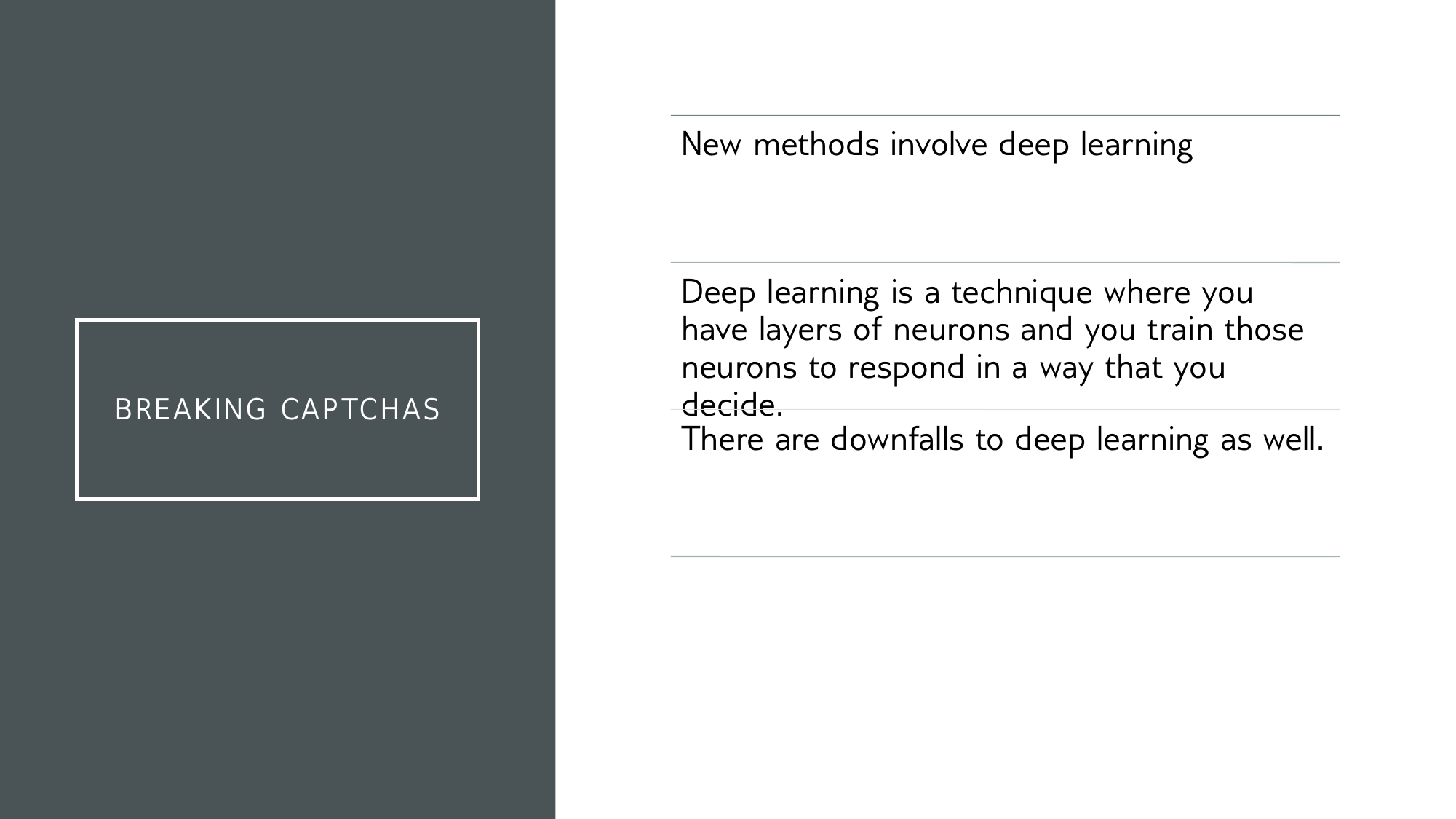

New methods involve deep learning
Deep learning is a technique where you have layers of neurons and you train those neurons to respond in a way that you decide.
There are downfalls to deep learning as well.

# Breaking captchas